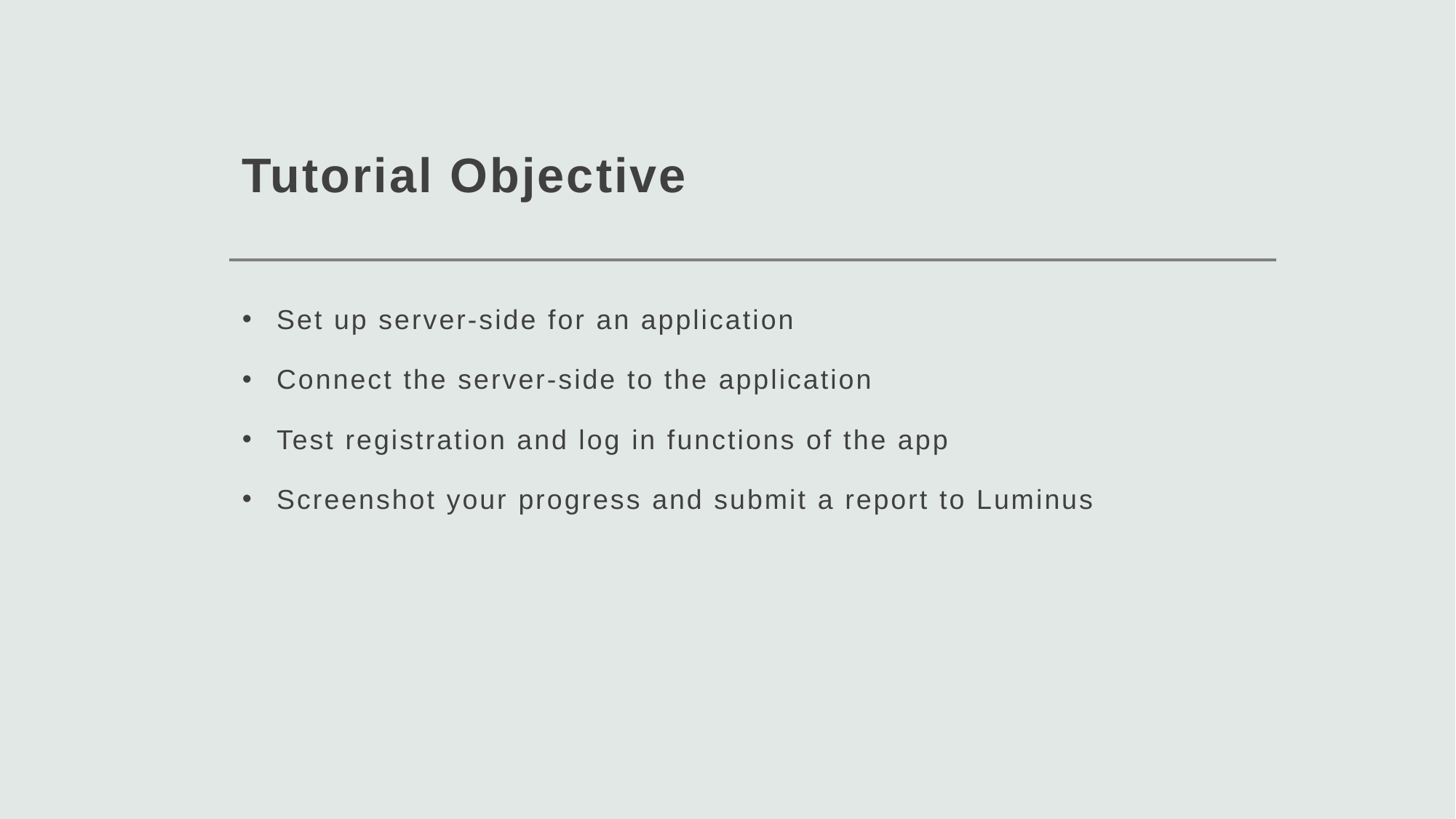

# Tutorial Objective
Set up server-side for an application
Connect the server-side to the application
Test registration and log in functions of the app
Screenshot your progress and submit a report to Luminus